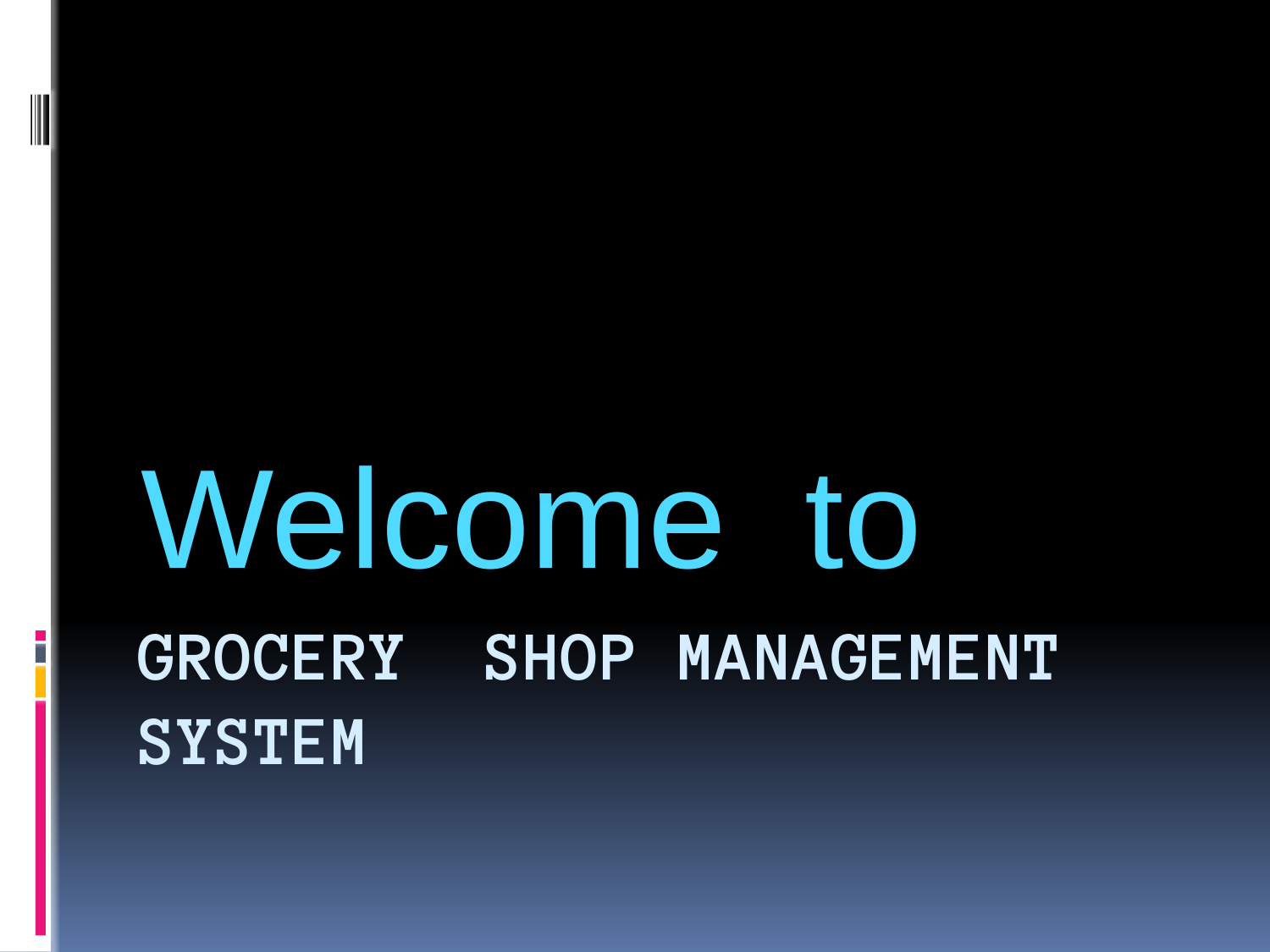

Welcome  to
# Grocery  shop management system